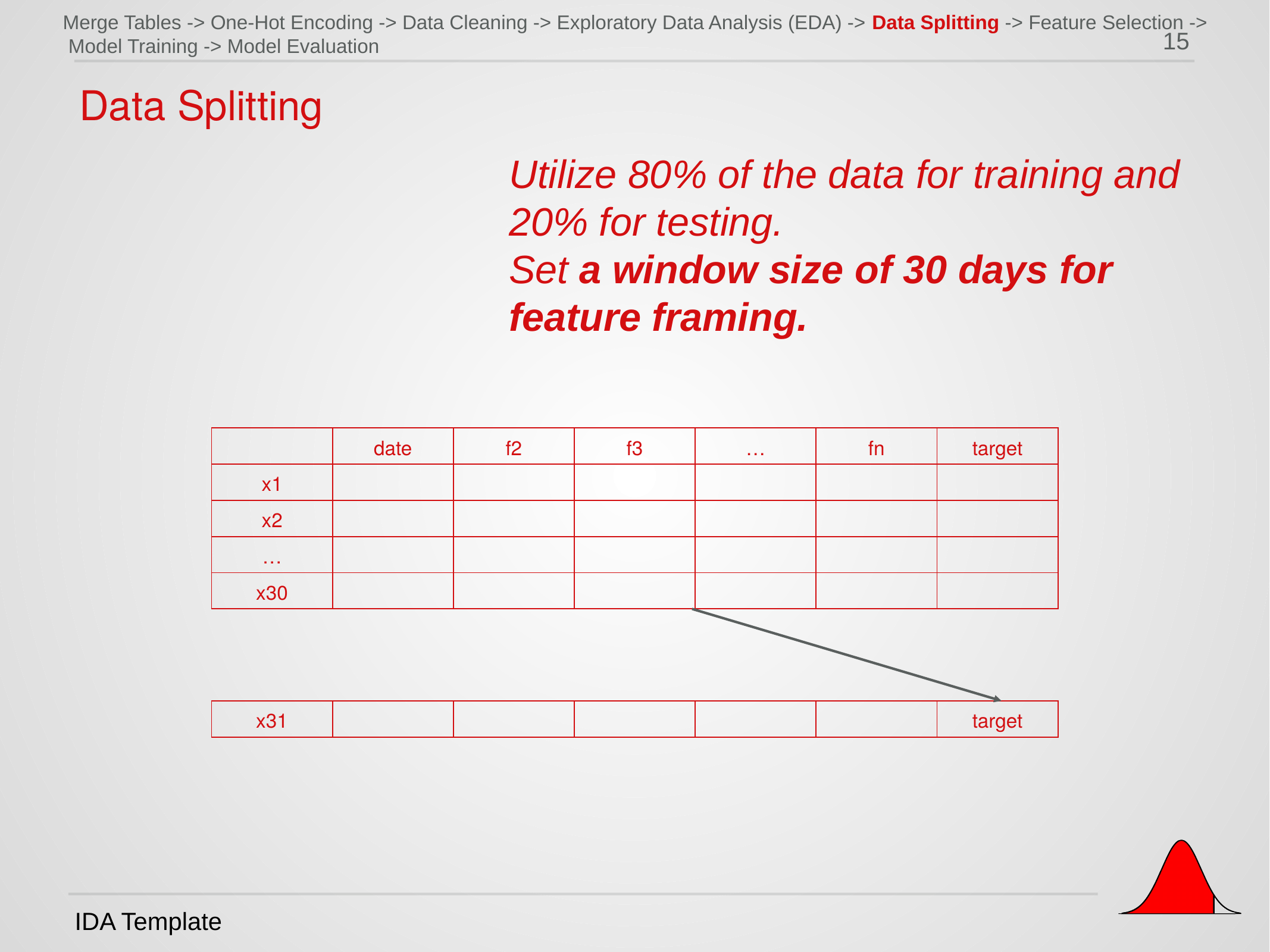

Merge Tables -> One-Hot Encoding -> Data Cleaning -> Exploratory Data Analysis (EDA) -> Data Splitting -> Feature Selection ->
 Model Training -> Model Evaluation

15
Data Splitting

Utilize 80% of the data for training and 20% for testing.
Set a window size of 30 days for feature framing.

|  | date | f2 | f3 | … | fn | target |
| --- | --- | --- | --- | --- | --- | --- |
| x1 |  |  |  |  |  |  |
| x2 |  |  |  |  |  |  |
| … |  |  |  |  |  |  |
| x30 |  |  |  |  |  |  |
| x31 |  |  |  |  |  | target |
| --- | --- | --- | --- | --- | --- | --- |
IDA Template